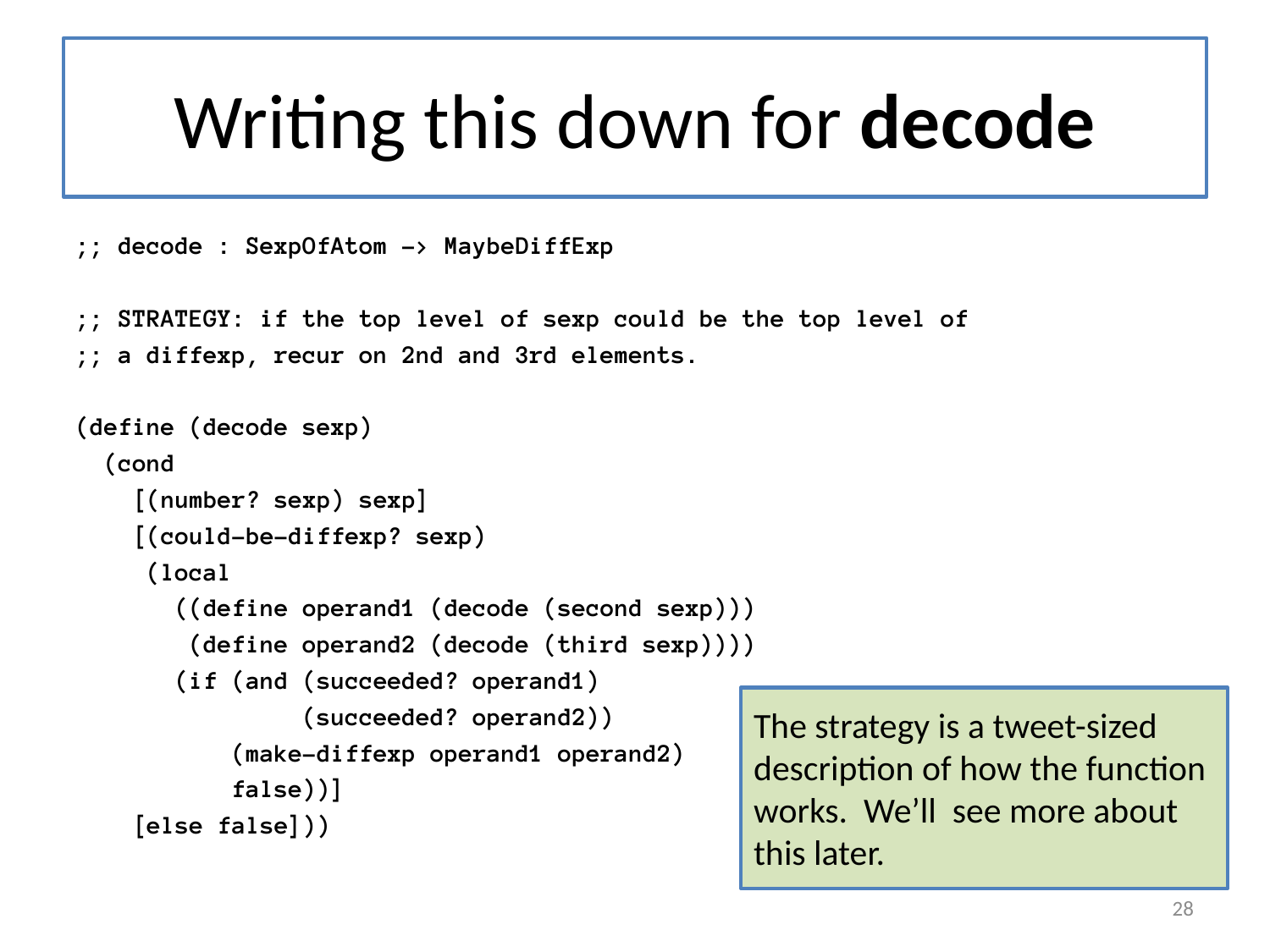

# Writing this down for decode
;; decode : SexpOfAtom -> MaybeDiffExp

;; STRATEGY: if the top level of sexp could be the top level of
;; a diffexp, recur on 2nd and 3rd elements.

(define (decode sexp)
  (cond
    [(number? sexp) sexp]
    [(could-be-diffexp? sexp)
     (local
       ((define operand1 (decode (second sexp)))
        (define operand2 (decode (third sexp))))
       (if (and (succeeded? operand1)
                (succeeded? operand2))
           (make-diffexp operand1 operand2)
           false))]
    [else false]))

The strategy is a tweet-sized description of how the function  works.  We’ll  see more about this later.
28